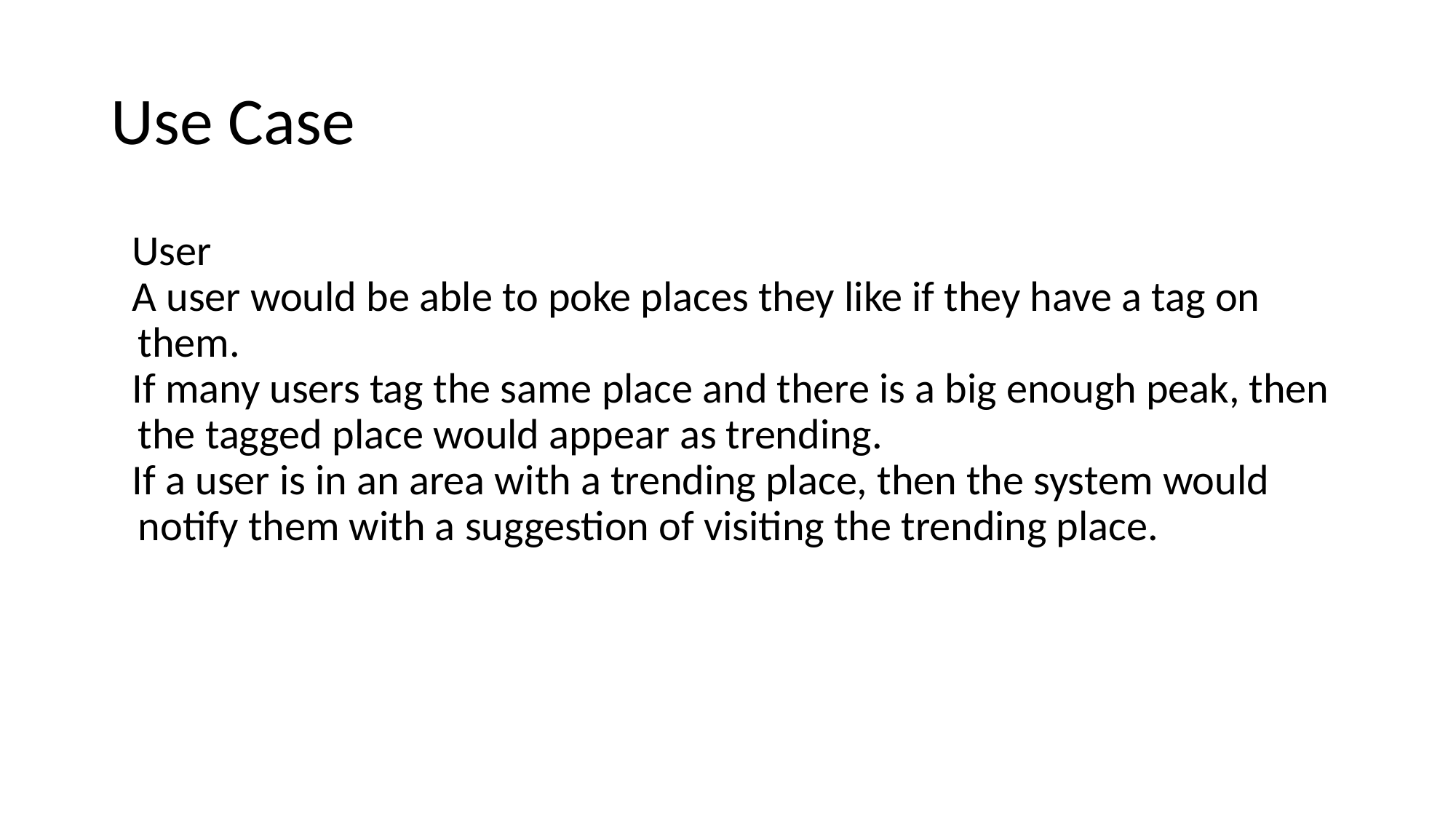

# Use Case
User
A user would be able to poke places they like if they have a tag on them.
If many users tag the same place and there is a big enough peak, then the tagged place would appear as trending.
If a user is in an area with a trending place, then the system would notify them with a suggestion of visiting the trending place.